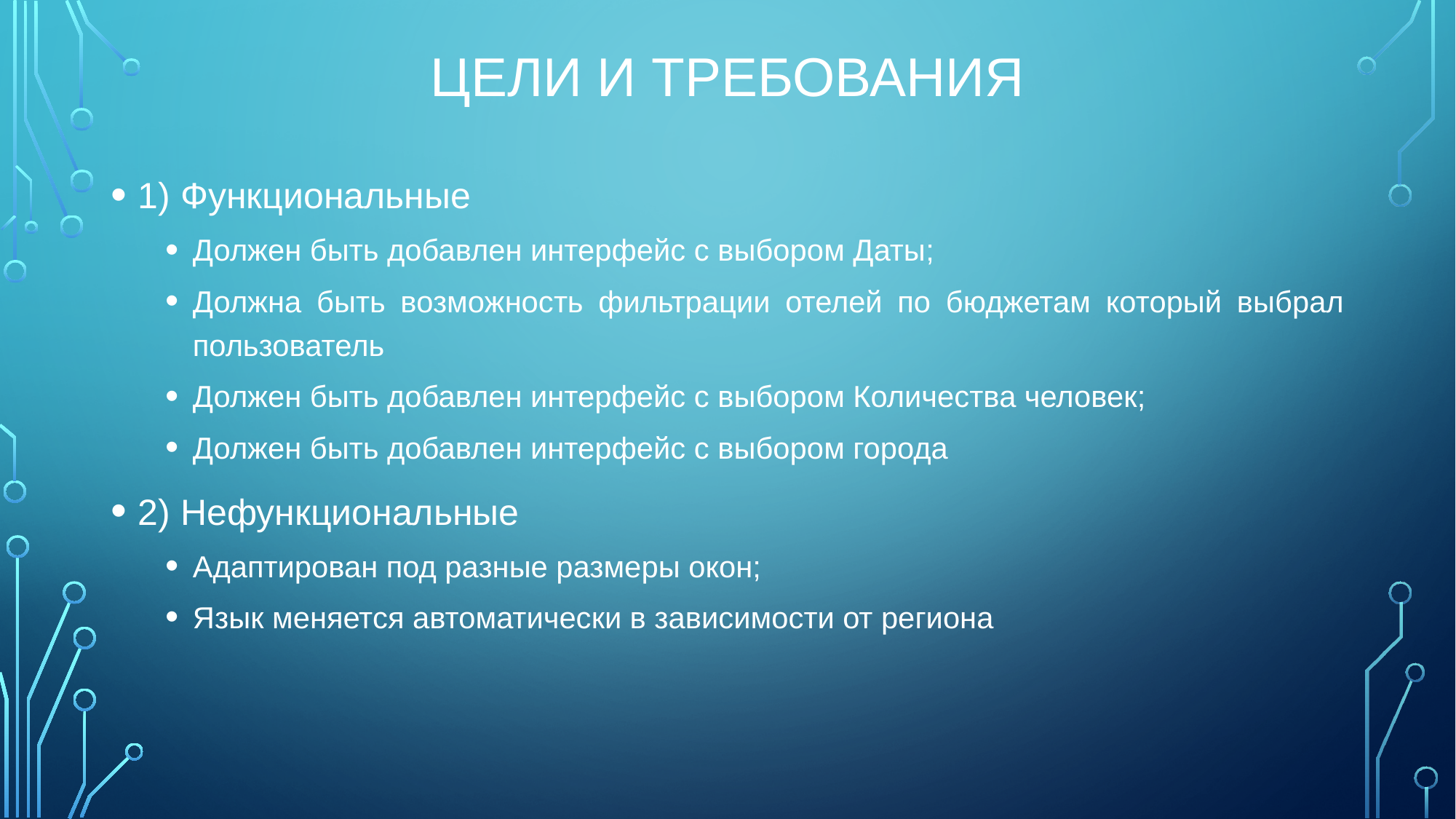

# Цели и требования
1) Функциональные
Должен быть добавлен интерфейс с выбором Даты;
Должна быть возможность фильтрации отелей по бюджетам который выбрал пользователь
Должен быть добавлен интерфейс с выбором Количества человек;
Должен быть добавлен интерфейс с выбором города
2) Нефункциональные
Адаптирован под разные размеры окон;
Язык меняется автоматически в зависимости от региона